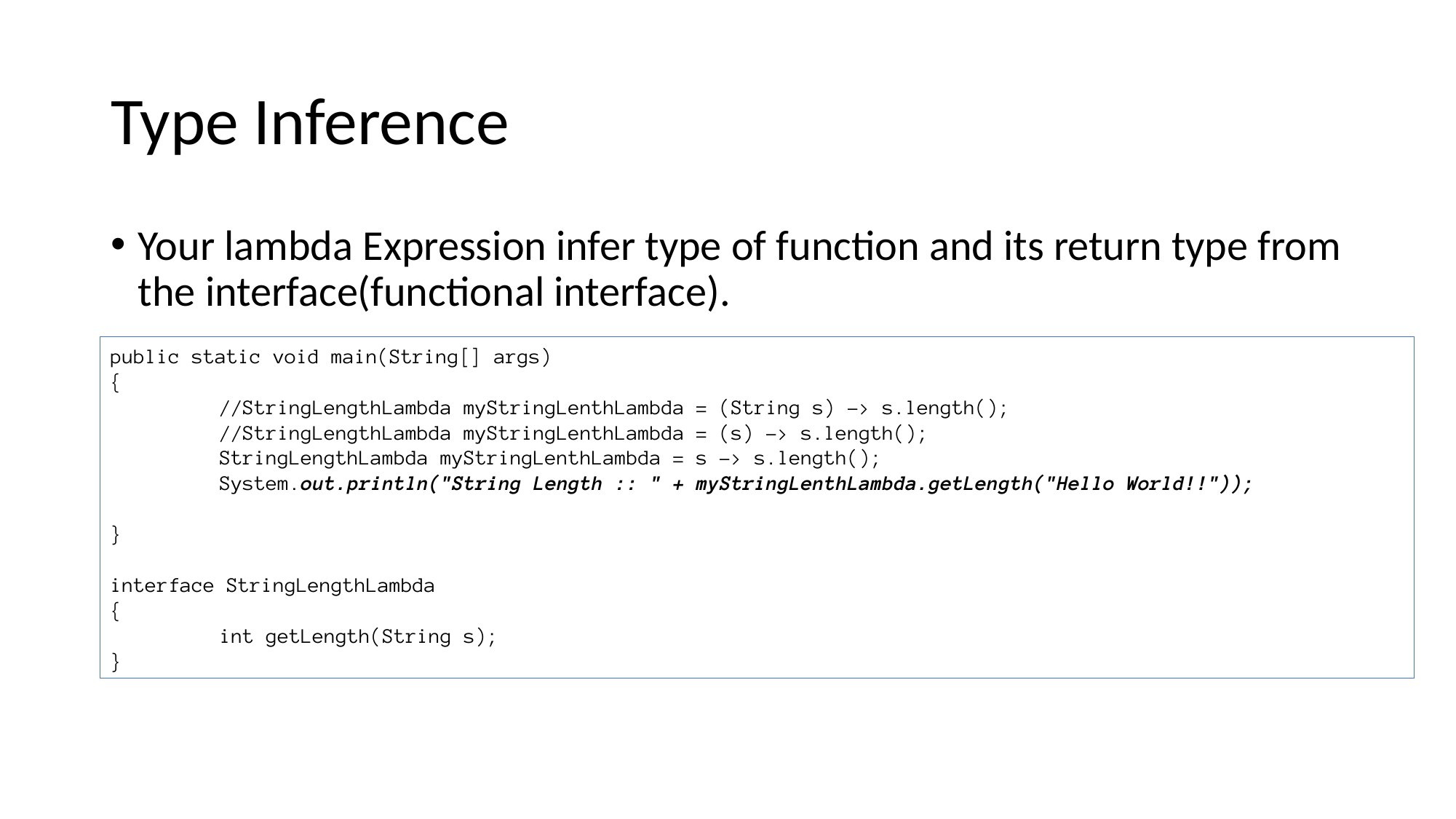

# Type Inference
Your lambda Expression infer type of function and its return type from the interface(functional interface).
public static void main(String[] args)
{
	//StringLengthLambda myStringLenthLambda = (String s) -> s.length();
	//StringLengthLambda myStringLenthLambda = (s) -> s.length();
	StringLengthLambda myStringLenthLambda = s -> s.length();
	System.out.println("String Length :: " + myStringLenthLambda.getLength("Hello World!!"));

}

interface StringLengthLambda
{
	int getLength(String s);
}